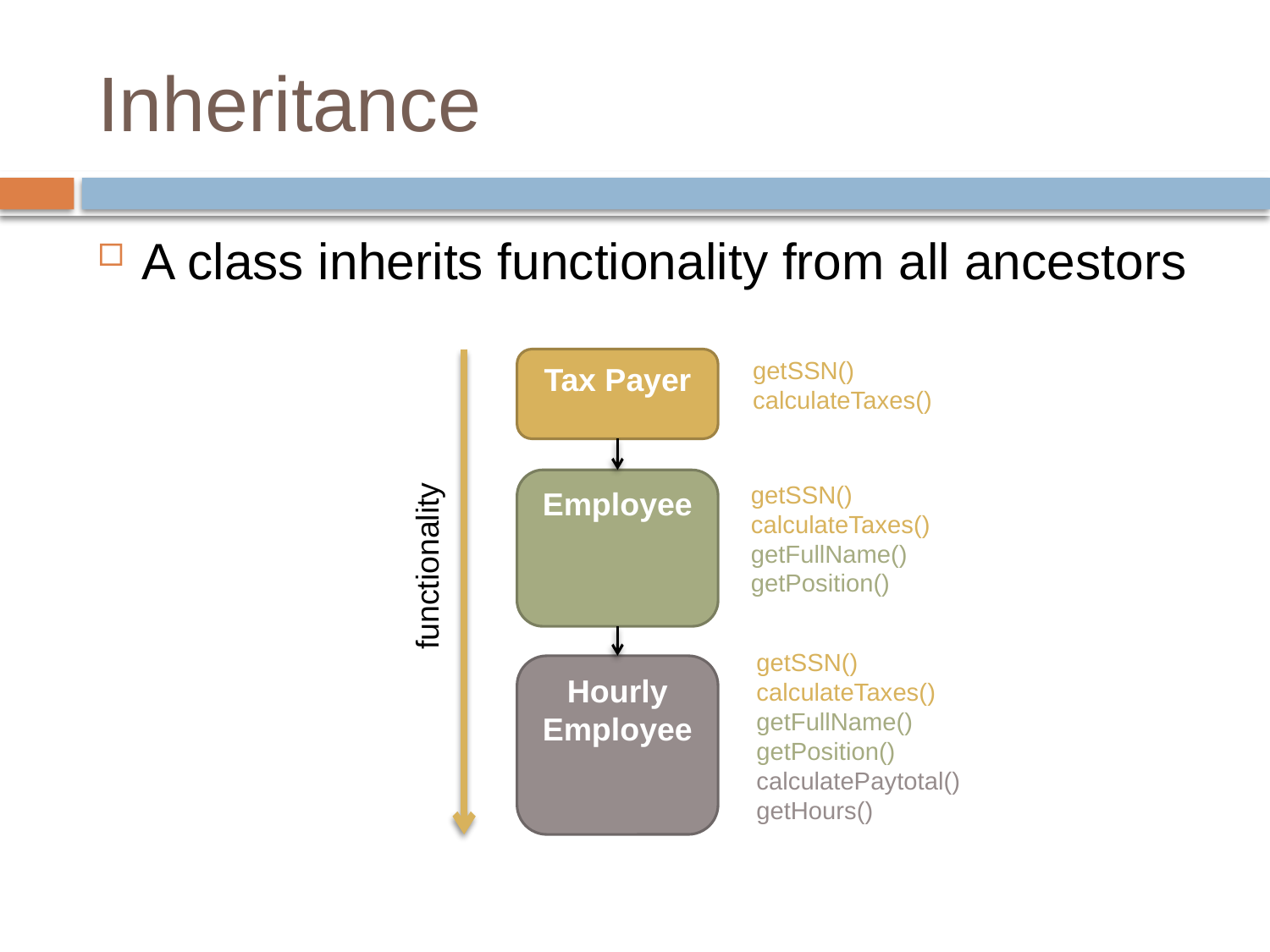

# Inheritance
A class inherits functionality from all ancestors
Tax Payer
getSSN()
calculateTaxes()
Employee
getSSN()
calculateTaxes()
getFullName()
getPosition()
functionality
getSSN()
calculateTaxes()
getFullName()
getPosition()
calculatePaytotal()
getHours()
Hourly Employee